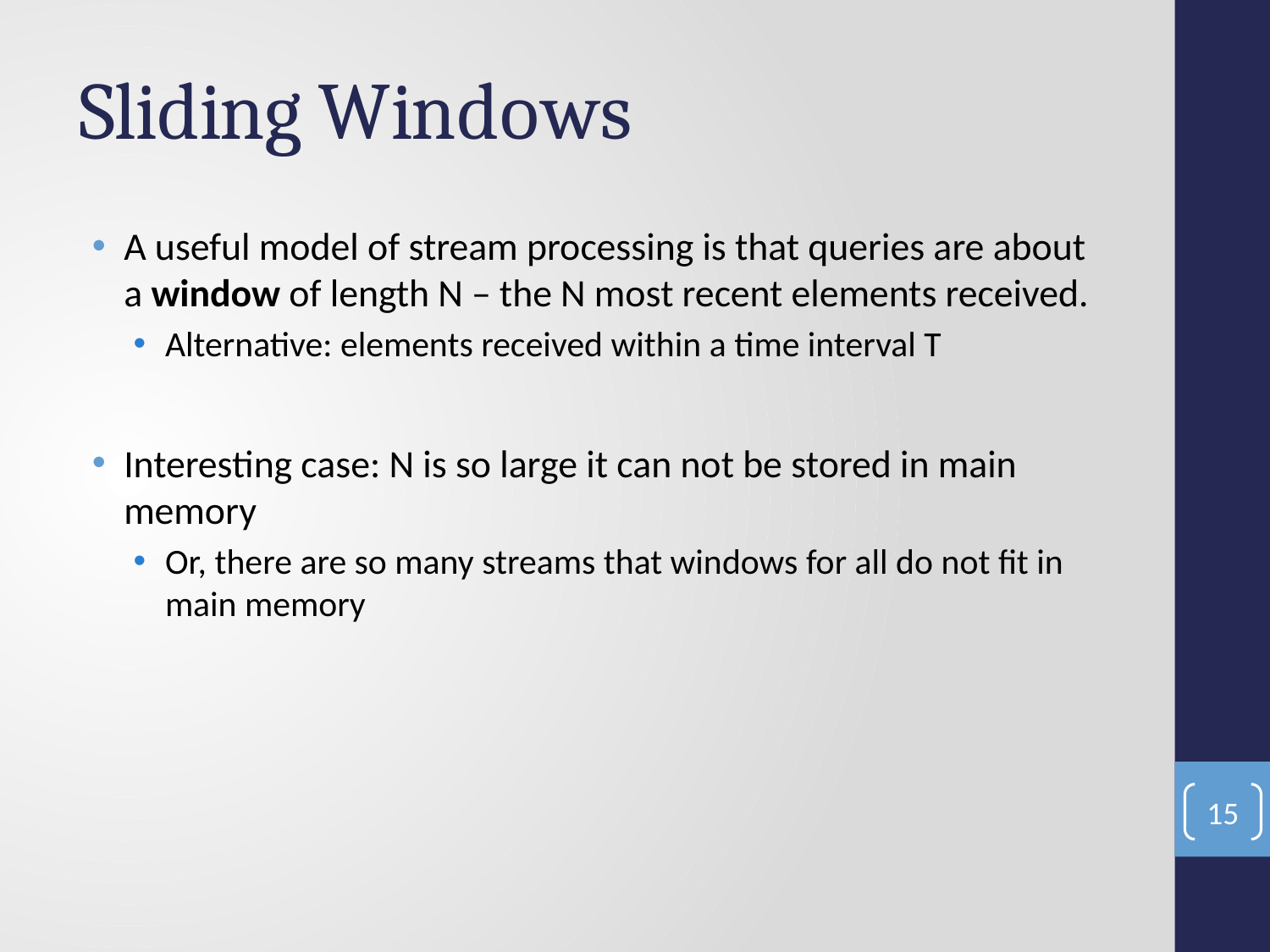

# Sliding Windows
A useful model of stream processing is that queries are about a window of length N – the N most recent elements received.
Alternative: elements received within a time interval T

Interesting case: N is so large it can not be stored in main memory
Or, there are so many streams that windows for all do not fit in main memory

15